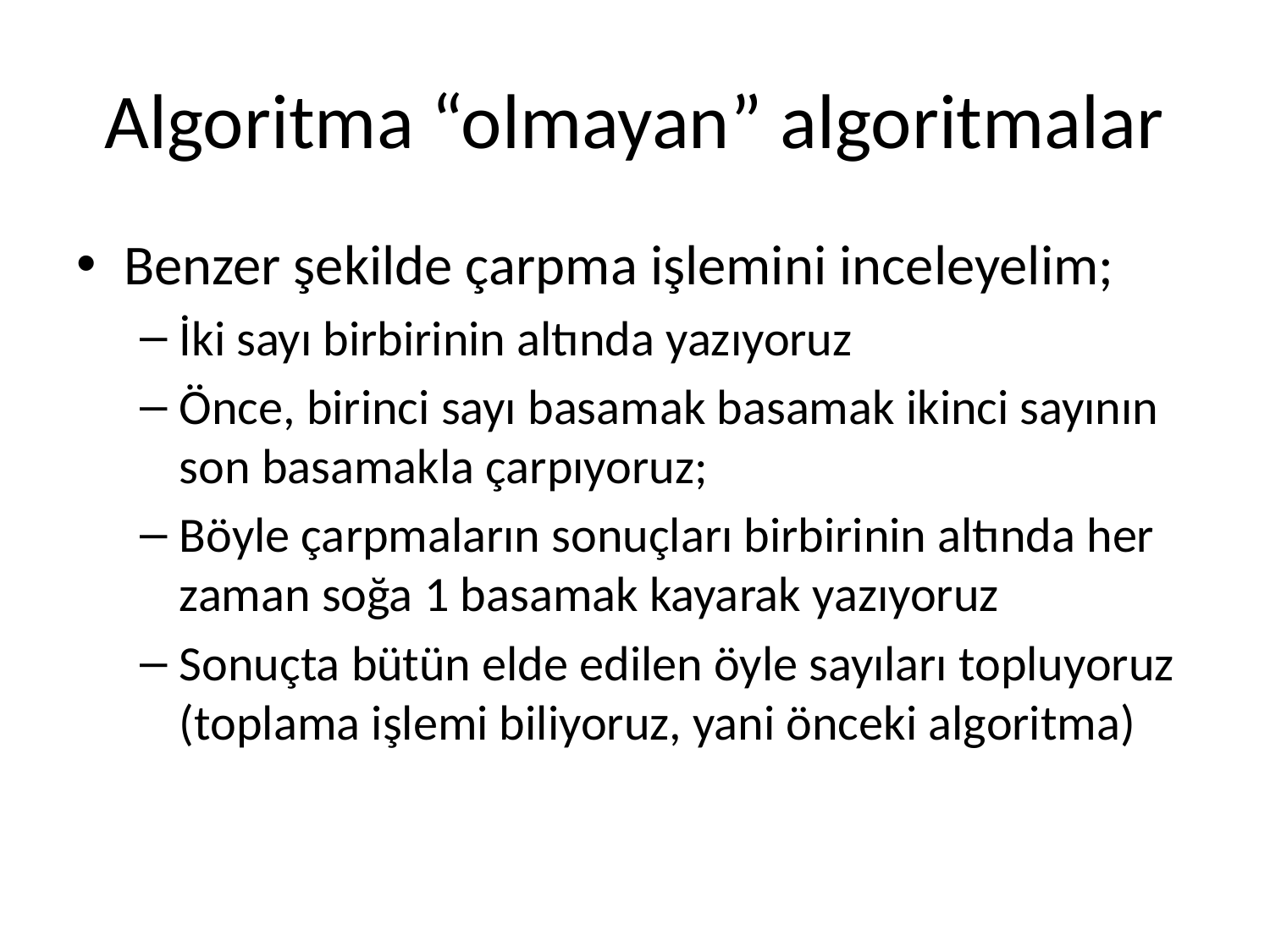

# Algoritma “olmayan” algoritmalar
Benzer şekilde çarpma işlemini inceleyelim;
İki sayı birbirinin altında yazıyoruz
Önce, birinci sayı basamak basamak ikinci sayının son basamakla çarpıyoruz;
Böyle çarpmaların sonuçları birbirinin altında her zaman soğa 1 basamak kayarak yazıyoruz
Sonuçta bütün elde edilen öyle sayıları topluyoruz (toplama işlemi biliyoruz, yani önceki algoritma)